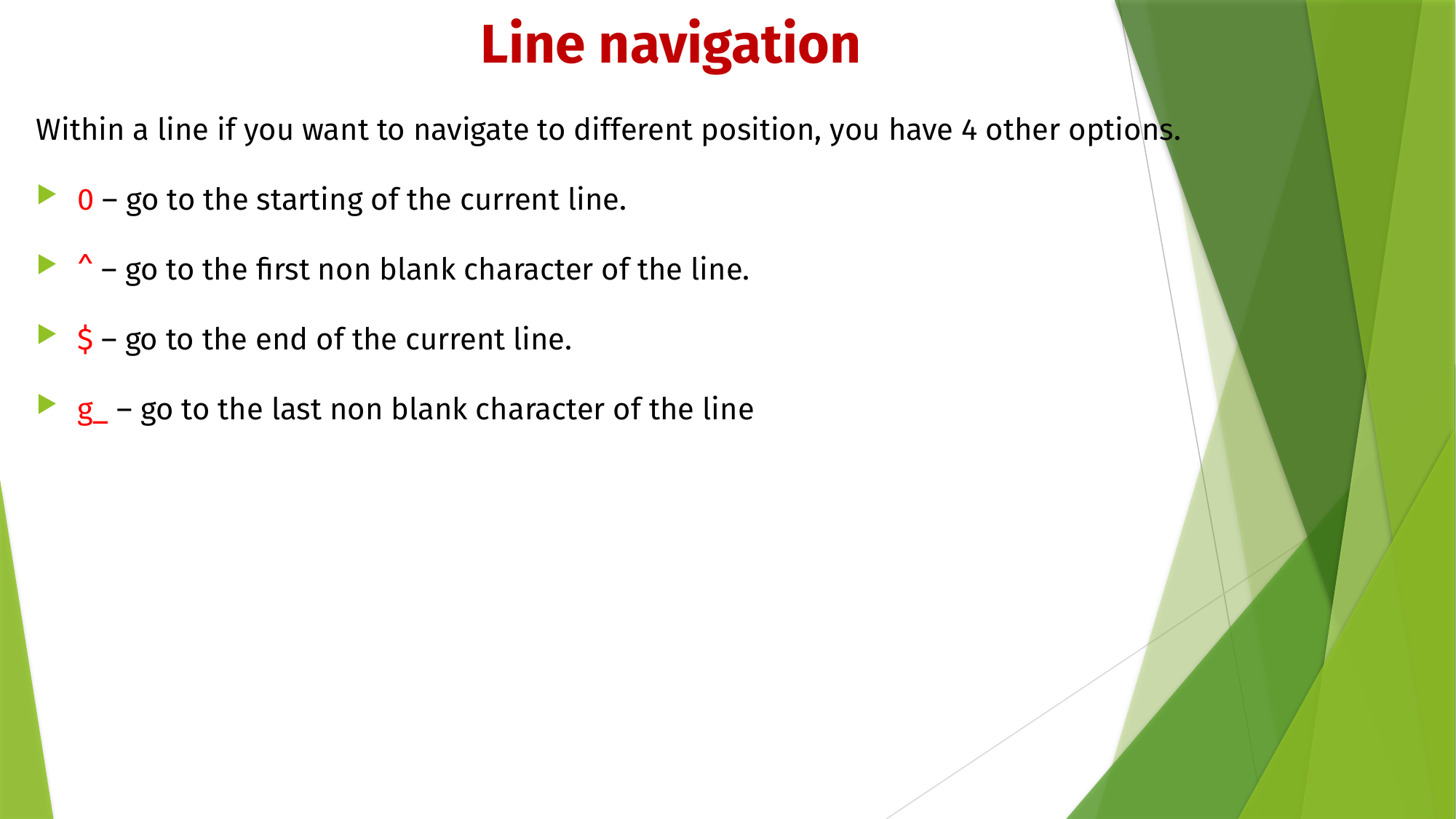

# Line navigation
Within a line if you want to navigate to different position, you have 4 other options.
0 – go to the starting of the current line.
^ – go to the first non blank character of the line.
$ – go to the end of the current line.
g_ – go to the last non blank character of the line